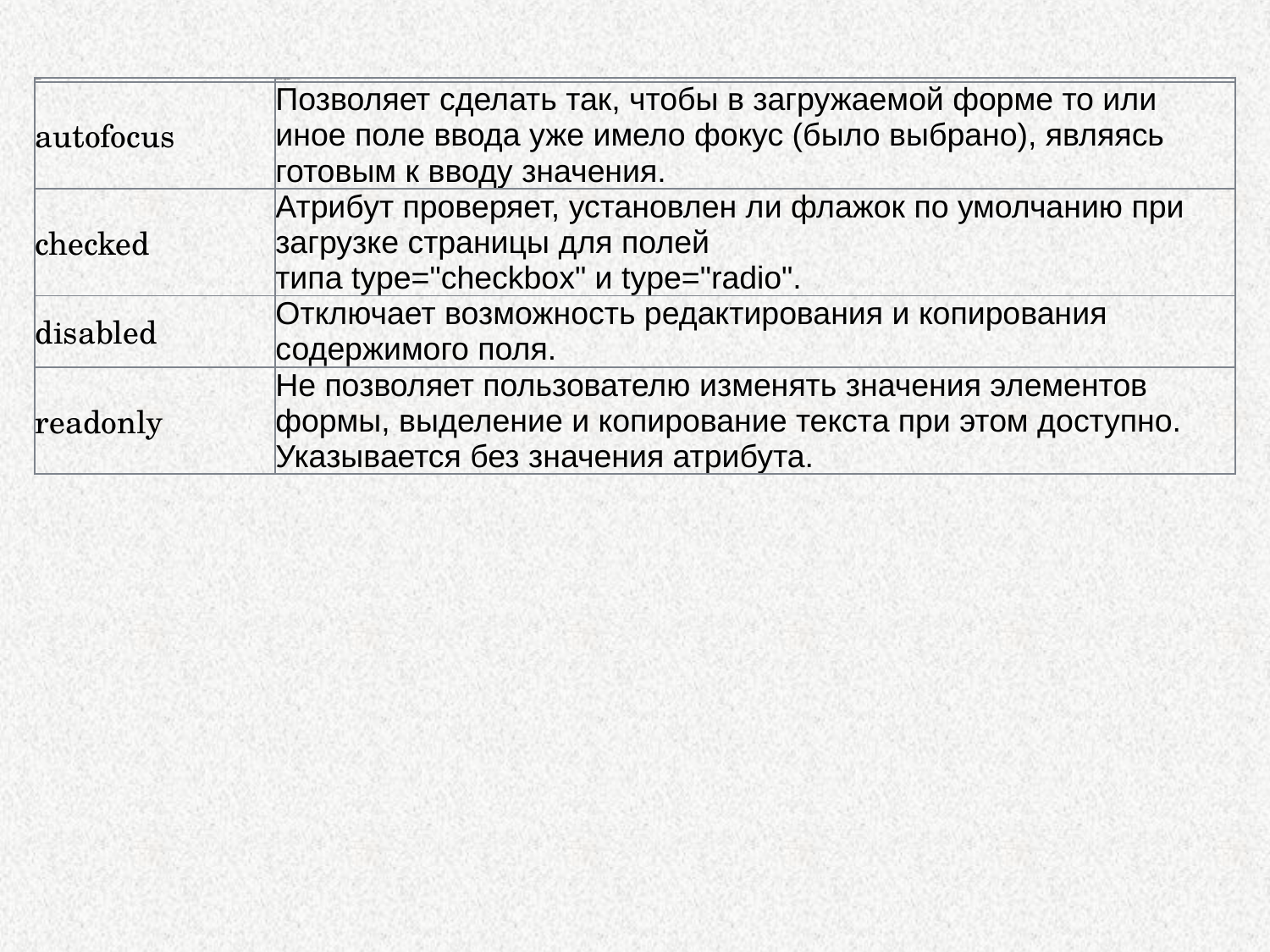

| Атрибут | Значение / описание |
| --- | --- |
| autofocus | Позволяет сделать так, чтобы в загружаемой форме то или иное поле ввода уже имело фокус (было выбрано), являясь готовым к вводу значения. |
| checked | Атрибут проверяет, установлен ли флажок по умолчанию при загрузке страницы для полей типа type="checkbox" и type="radio". |
| disabled | Отключает возможность редактирования и копирования содержимого поля. |
| readonly | Не позволяет пользователю изменять значения элементов формы, выделение и копирование текста при этом доступно. Указывается без значения атрибута. |